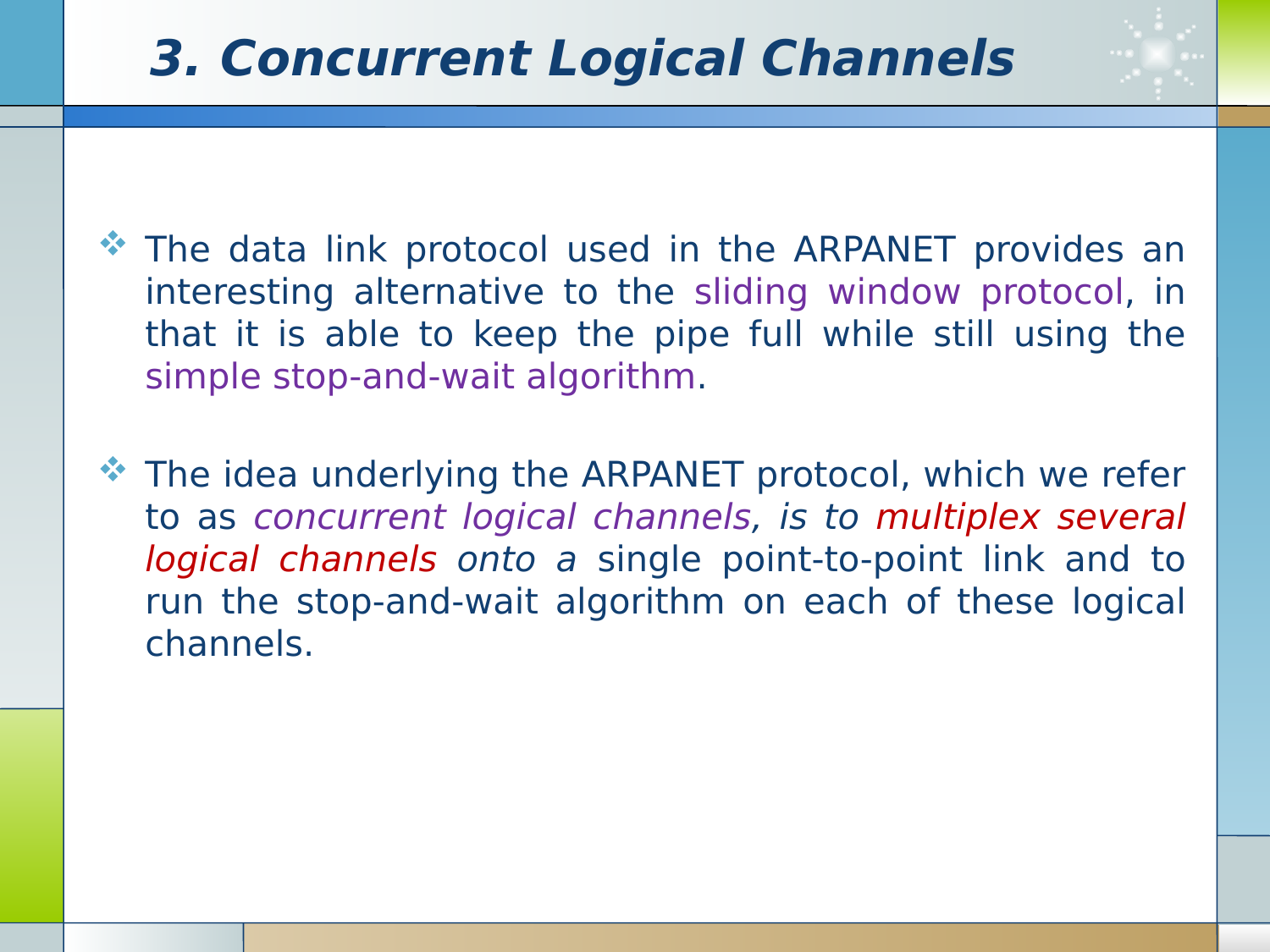

# 3. Concurrent Logical Channels

The data link protocol used in the ARPANET provides an interesting alternative to the sliding window protocol, in that it is able to keep the pipe full while still using the simple stop-and-wait algorithm.

The idea underlying the ARPANET protocol, which we refer to as concurrent logical channels, is to multiplex several logical channels onto a single point-to-point link and to run the stop-and-wait algorithm on each of these logical channels.